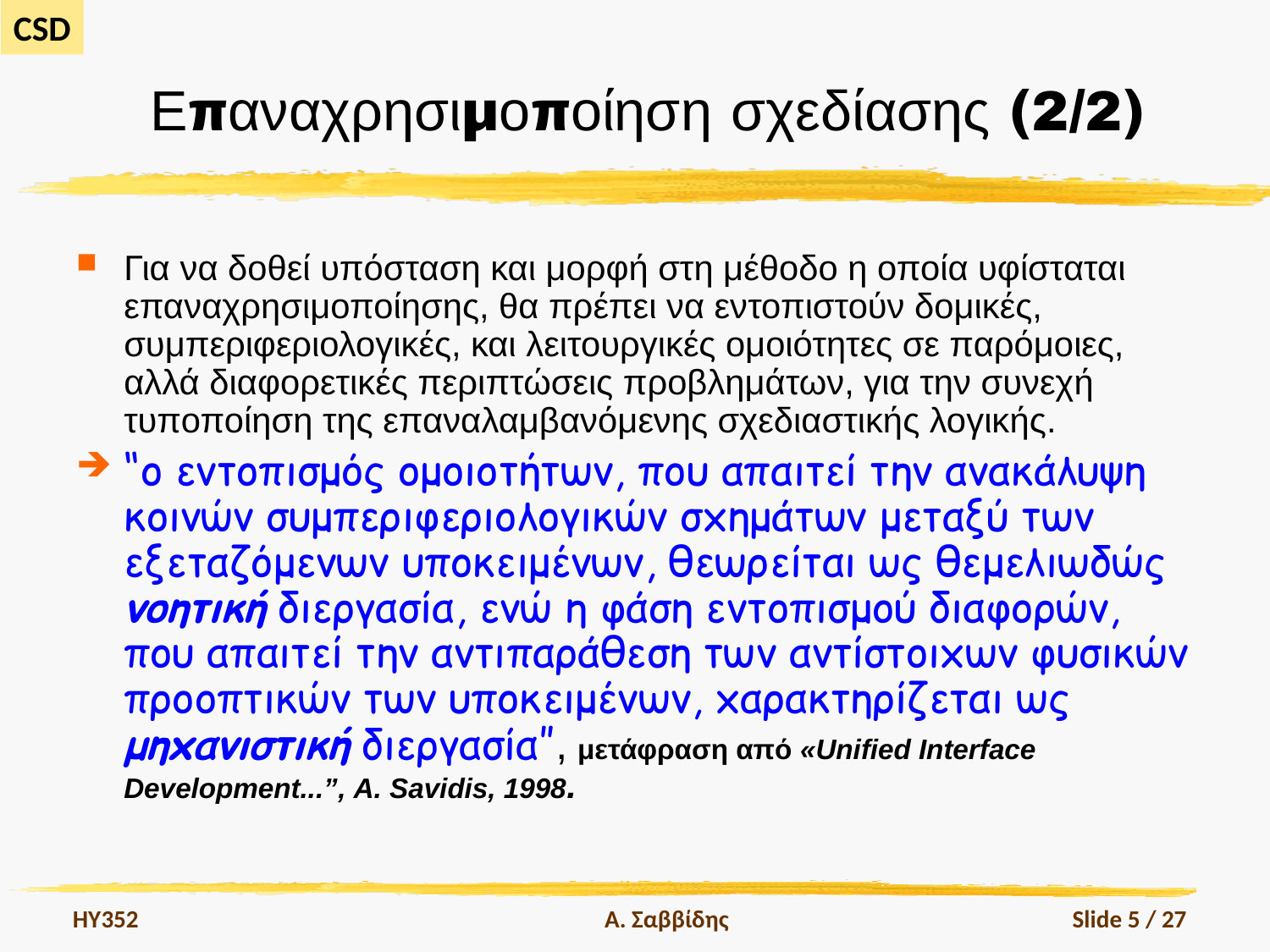

# Επαναχρησιμοποίηση σχεδίασης (2/2)
Για να δοθεί υπόσταση και μορφή στη μέθοδο η οποία υφίσταται επαναχρησιμοποίησης, θα πρέπει να εντοπιστούν δομικές, συμπεριφεριολογικές, και λειτουργικές ομοιότητες σε παρόμοιες, αλλά διαφορετικές περιπτώσεις προβλημάτων, για την συνεχή τυποποίηση της επαναλαμβανόμενης σχεδιαστικής λογικής.
“ο εντοπισμός ομοιοτήτων, που απαιτεί την ανακάλυψη κοινών συμπεριφεριολογικών σχημάτων μεταξύ των εξεταζόμενων υποκειμένων, θεωρείται ως θεμελιωδώς νοητική διεργασία, ενώ η φάση εντοπισμού διαφορών, που απαιτεί την αντιπαράθεση των αντίστοιχων φυσικών προοπτικών των υποκειμένων, χαρακτηρίζεται ως μηχανιστική διεργασία”, μετάφραση από «Unified Interface Development...”, A. Savidis, 1998.
HY352
Α. Σαββίδης
Slide 5 / 27